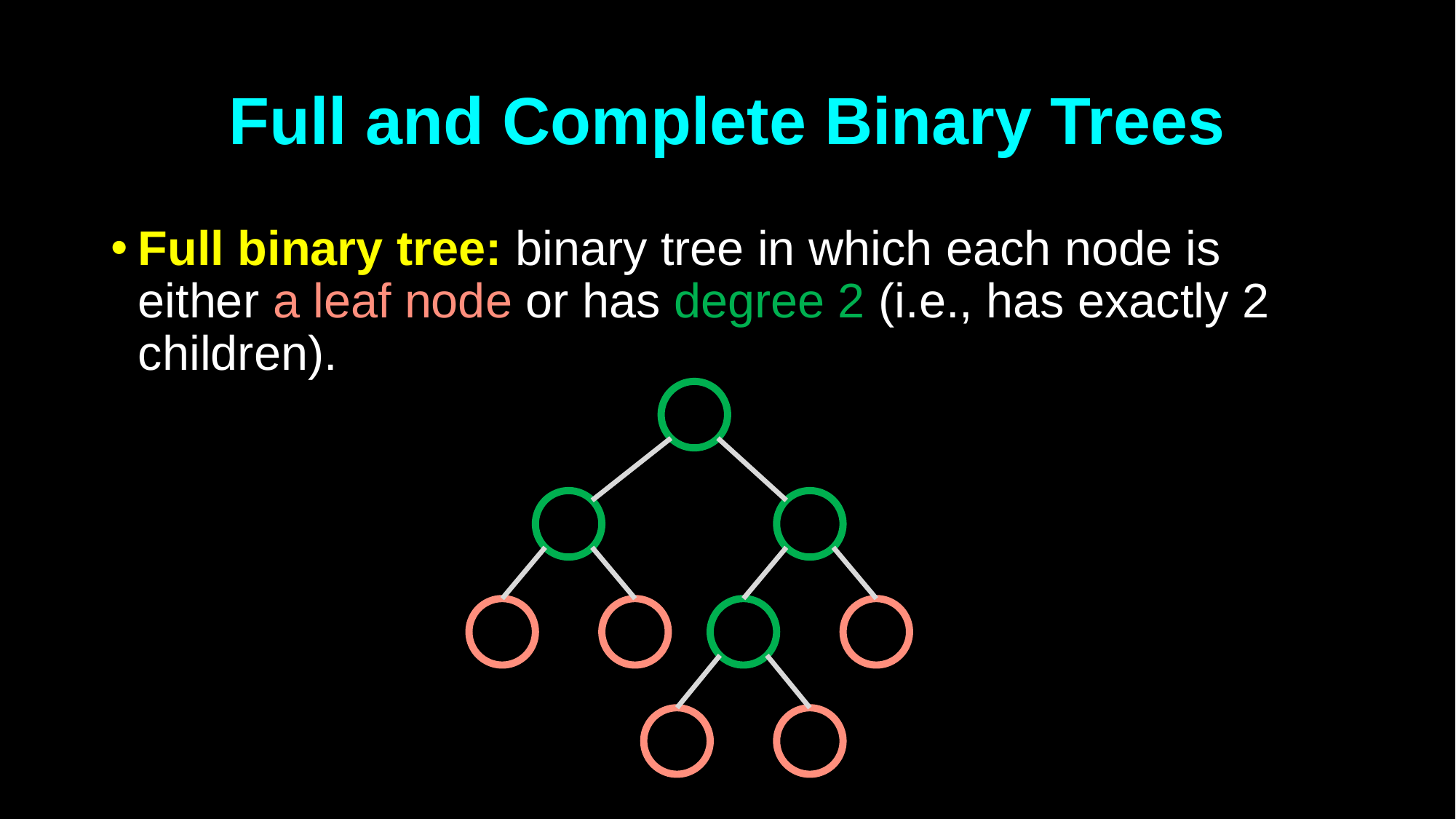

# Full and Complete Binary Trees
Full binary tree: binary tree in which each node is either a leaf node or has degree 2 (i.e., has exactly 2 children).